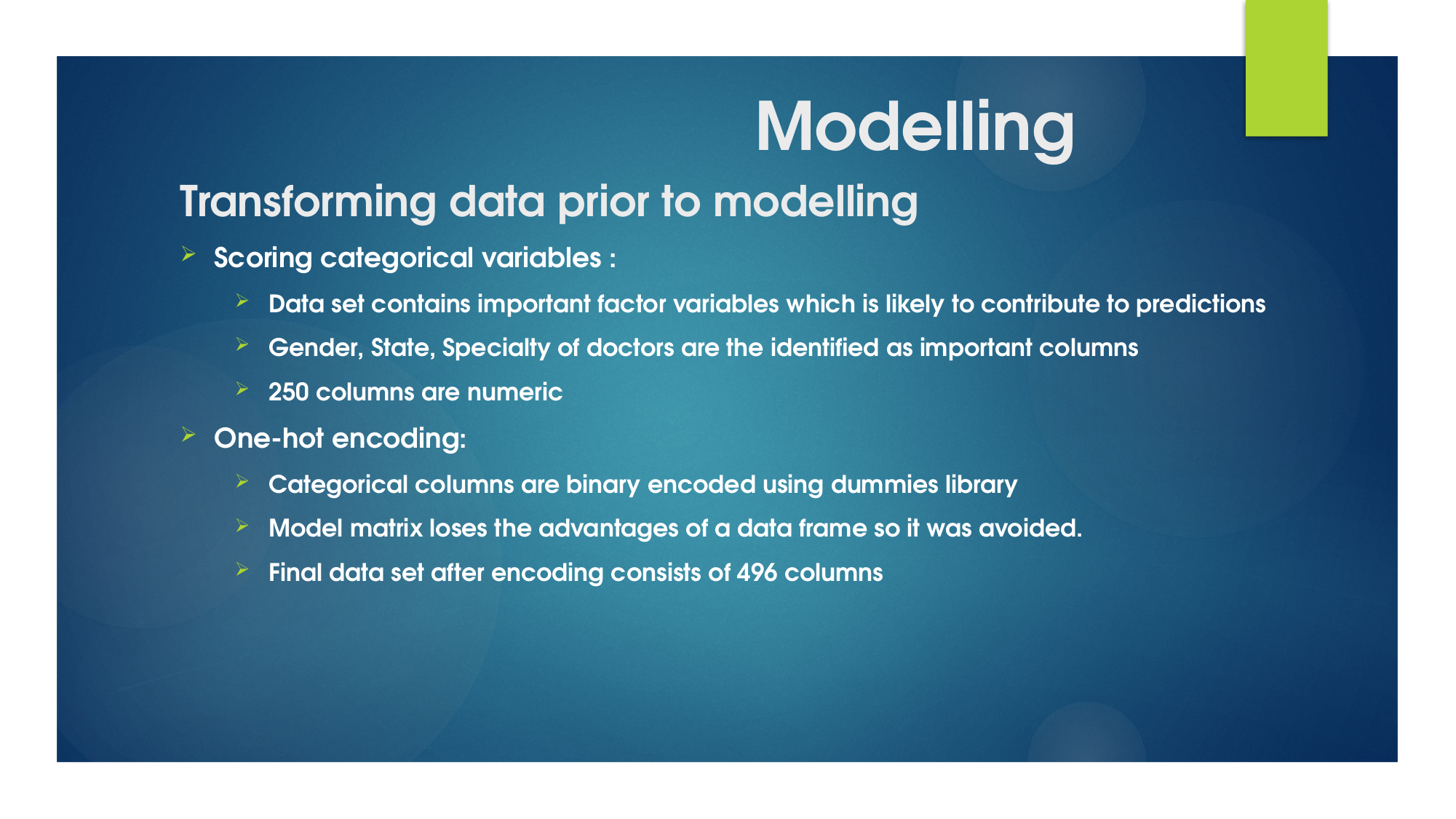

# Modelling

Transforming data prior to modelling
Scoring categorical variables :
Data set contains important factor variables which is likely to contribute to predictions
Gender, State, Specialty of doctors are the identified as important columns
250 columns are numeric
One-hot encoding:
Categorical columns are binary encoded using dummies library
Model matrix loses the advantages of a data frame so it was avoided.
Final data set after encoding consists of 496 columns